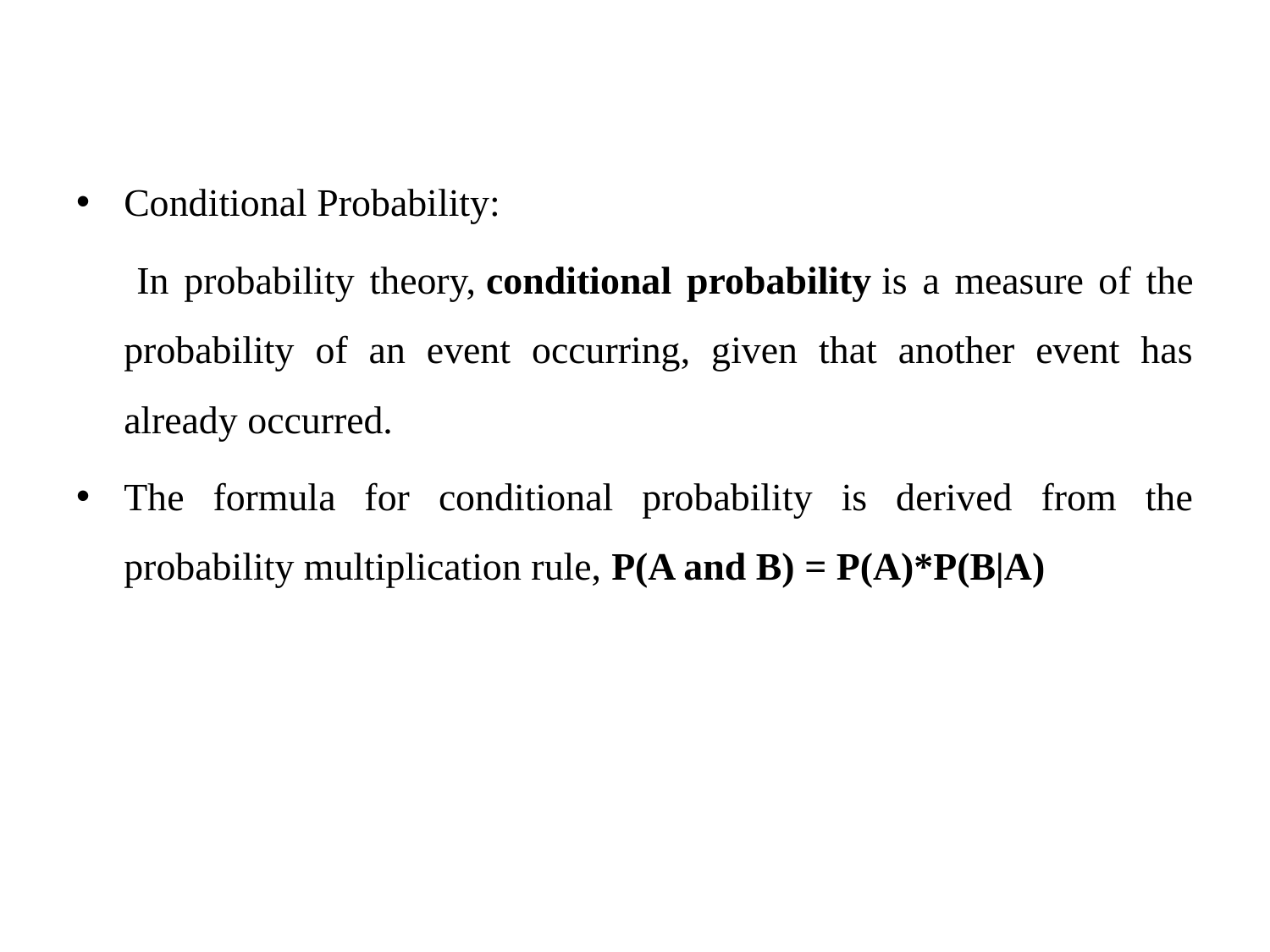

#
Conditional Probability:
    In probability theory, conditional probability is a measure of the probability of an event occurring, given that another event has already occurred.
The formula for conditional probability is derived from the probability multiplication rule, P(A and B) = P(A)*P(B|A)